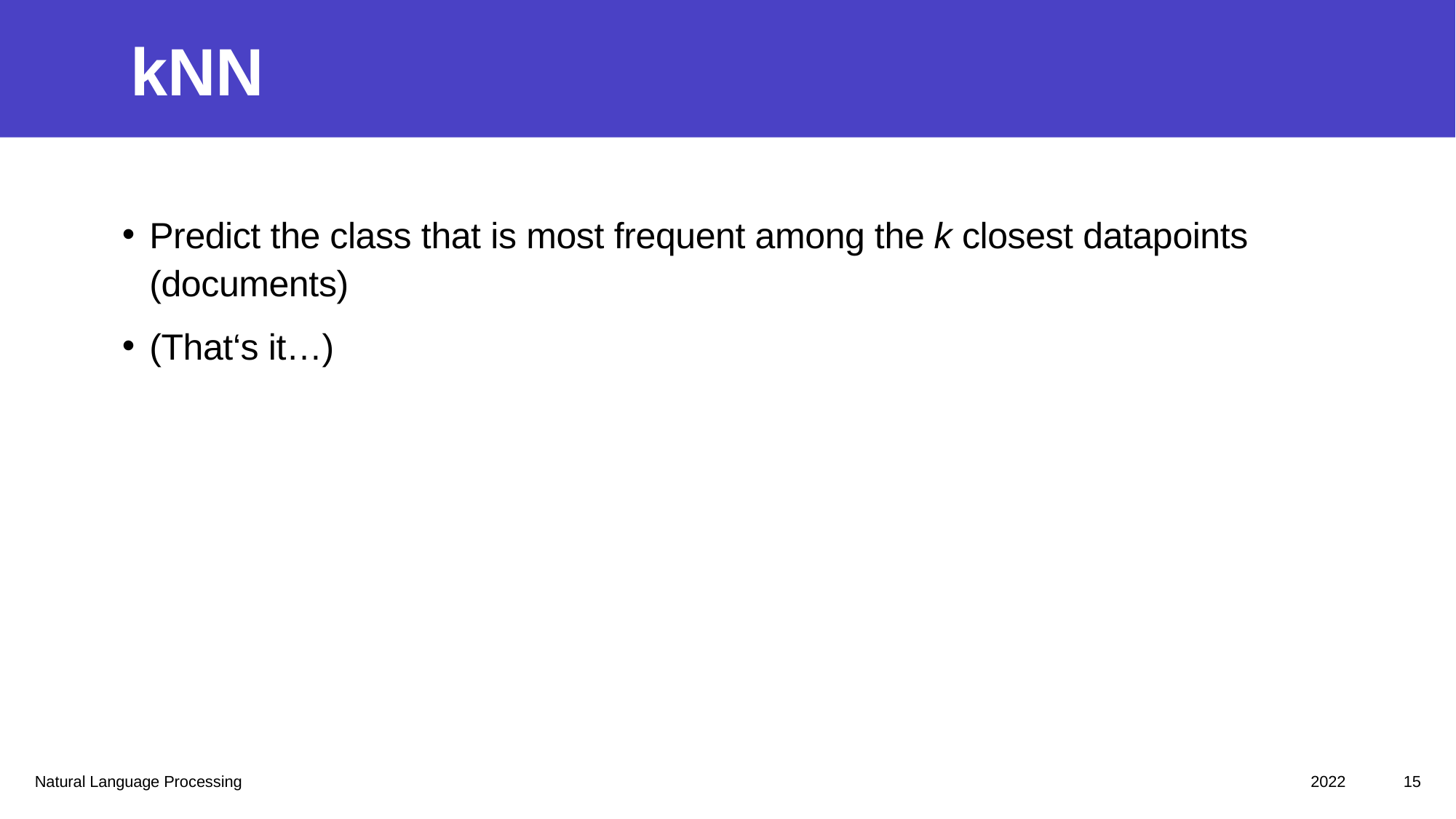

# kNN
Predict the class that is most frequent among the k closest datapoints (documents)
(That‘s it…)
2022
Natural Language Processing
15